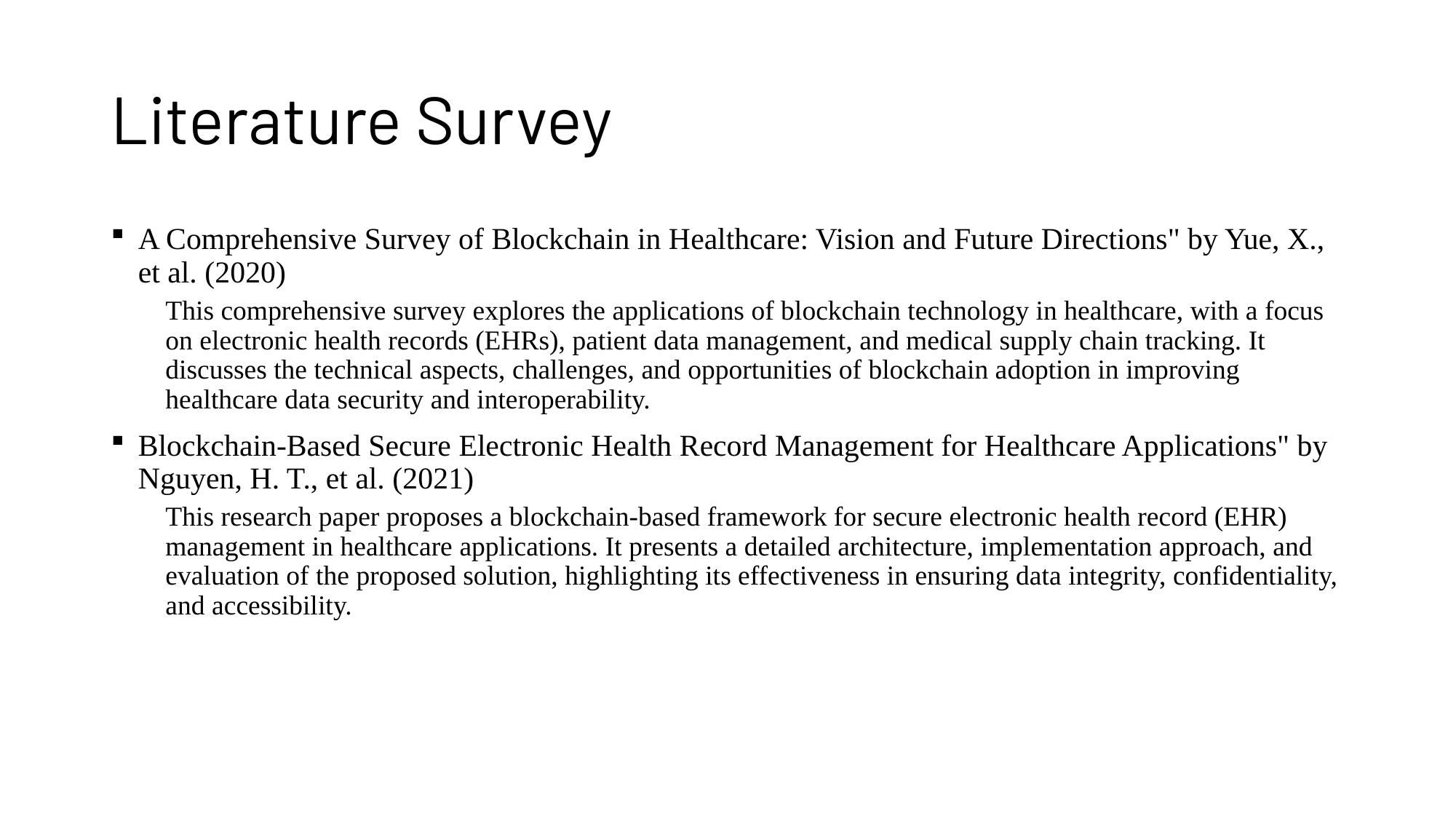

# Literature Survey
A Comprehensive Survey of Blockchain in Healthcare: Vision and Future Directions" by Yue, X., et al. (2020)
This comprehensive survey explores the applications of blockchain technology in healthcare, with a focus on electronic health records (EHRs), patient data management, and medical supply chain tracking. It discusses the technical aspects, challenges, and opportunities of blockchain adoption in improving healthcare data security and interoperability.
Blockchain-Based Secure Electronic Health Record Management for Healthcare Applications" by Nguyen, H. T., et al. (2021)
This research paper proposes a blockchain-based framework for secure electronic health record (EHR) management in healthcare applications. It presents a detailed architecture, implementation approach, and evaluation of the proposed solution, highlighting its effectiveness in ensuring data integrity, confidentiality, and accessibility.